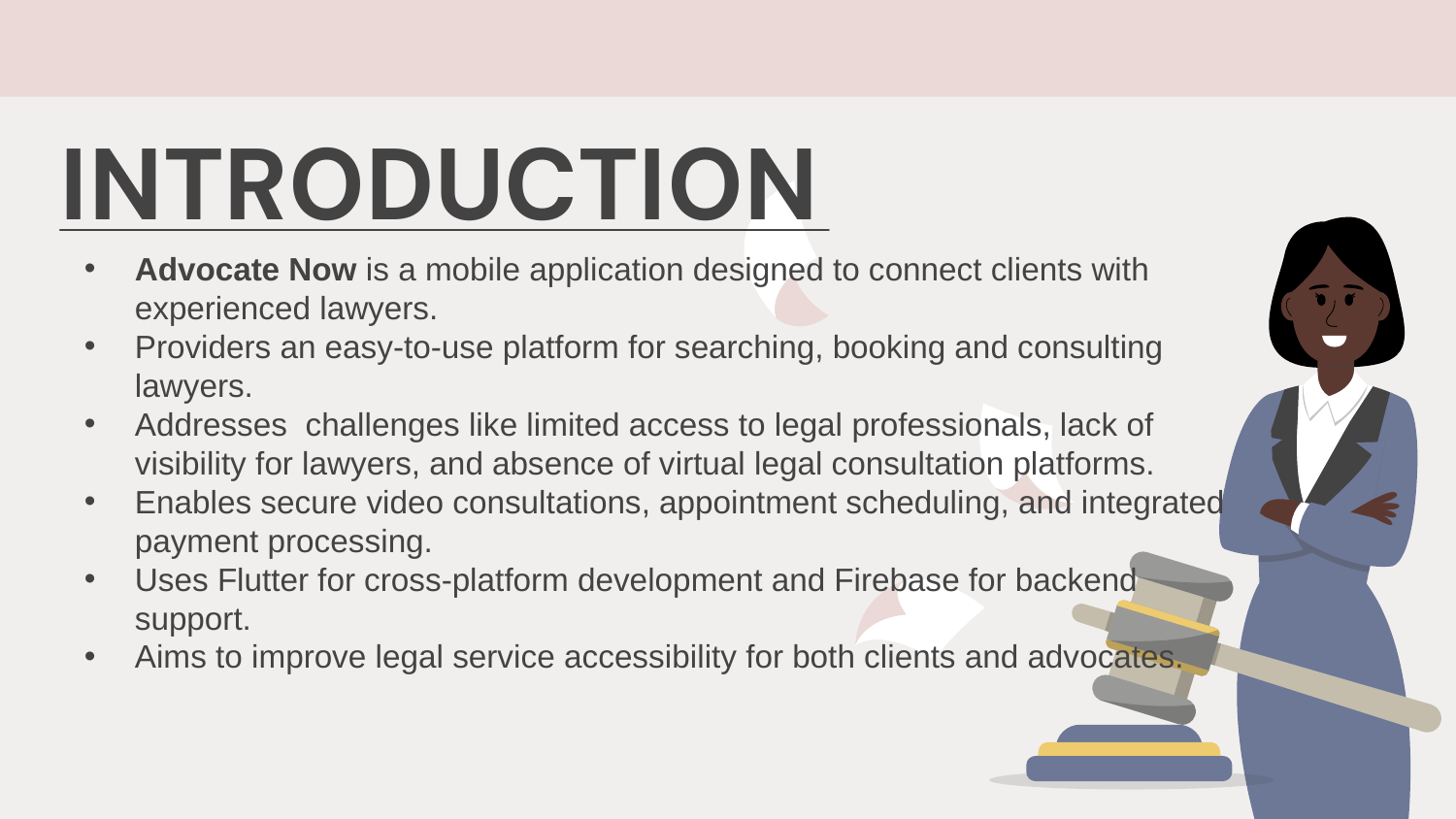

# INTRODUCTION

Advocate Now is a mobile application designed to connect clients with experienced lawyers.
Providers an easy-to-use platform for searching, booking and consulting lawyers.
Addresses  challenges like limited access to legal professionals, lack of visibility for lawyers, and absence of virtual legal consultation platforms.
Enables secure video consultations, appointment scheduling, and integrated payment processing.
Uses Flutter for cross-platform development and Firebase for backend support.
Aims to improve legal service accessibility for both clients and advocates.